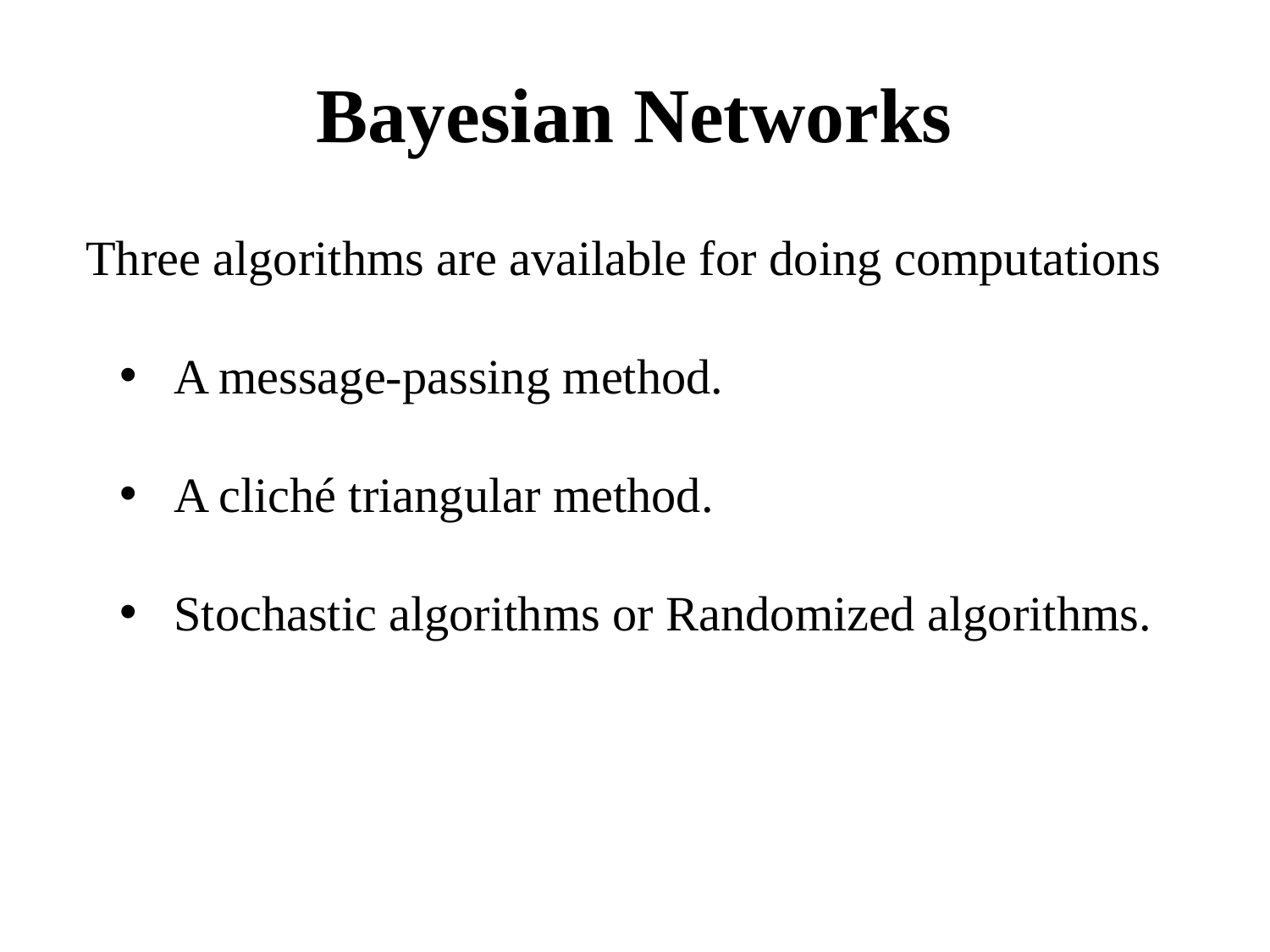

# Bayesian Networks
Three algorithms are available for doing computations

  A message-passing method.

  A cliché triangular method.

  Stochastic algorithms or Randomized algorithms.